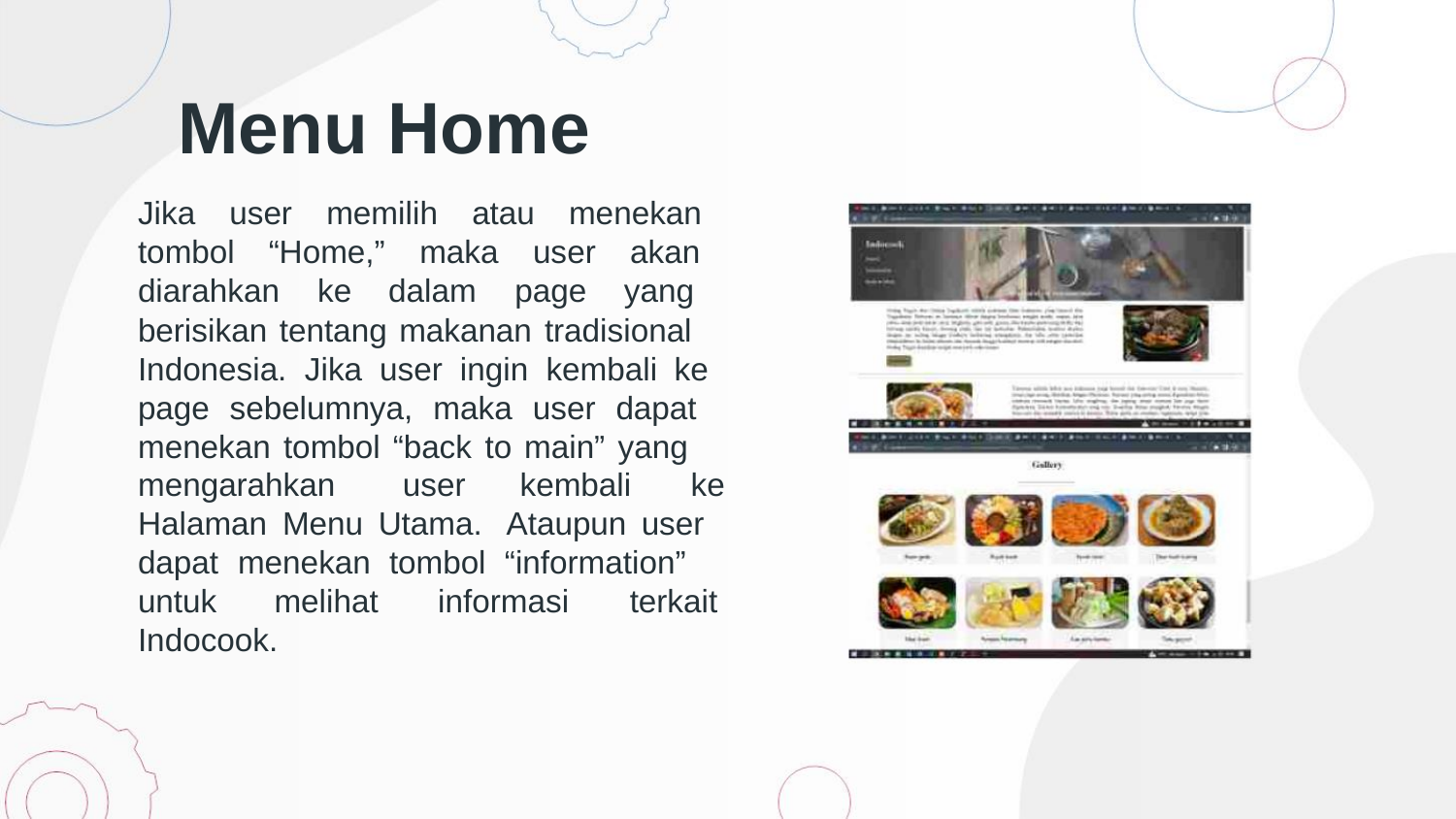

Menu Home
Jika user memilih atau menekan
tombol “Home,” maka user akan
diarahkan ke dalam page yang
berisikan tentang makanan tradisional
Indonesia. Jika user ingin kembali ke
page sebelumnya, maka user dapat
menekan tombol “back to main” yang
mengarahkan
user
kembali
ke
Halaman Menu Utama. Ataupun user
dapat menekan tombol “information”
untuk
melihat
informasi
terkait
Indocook.